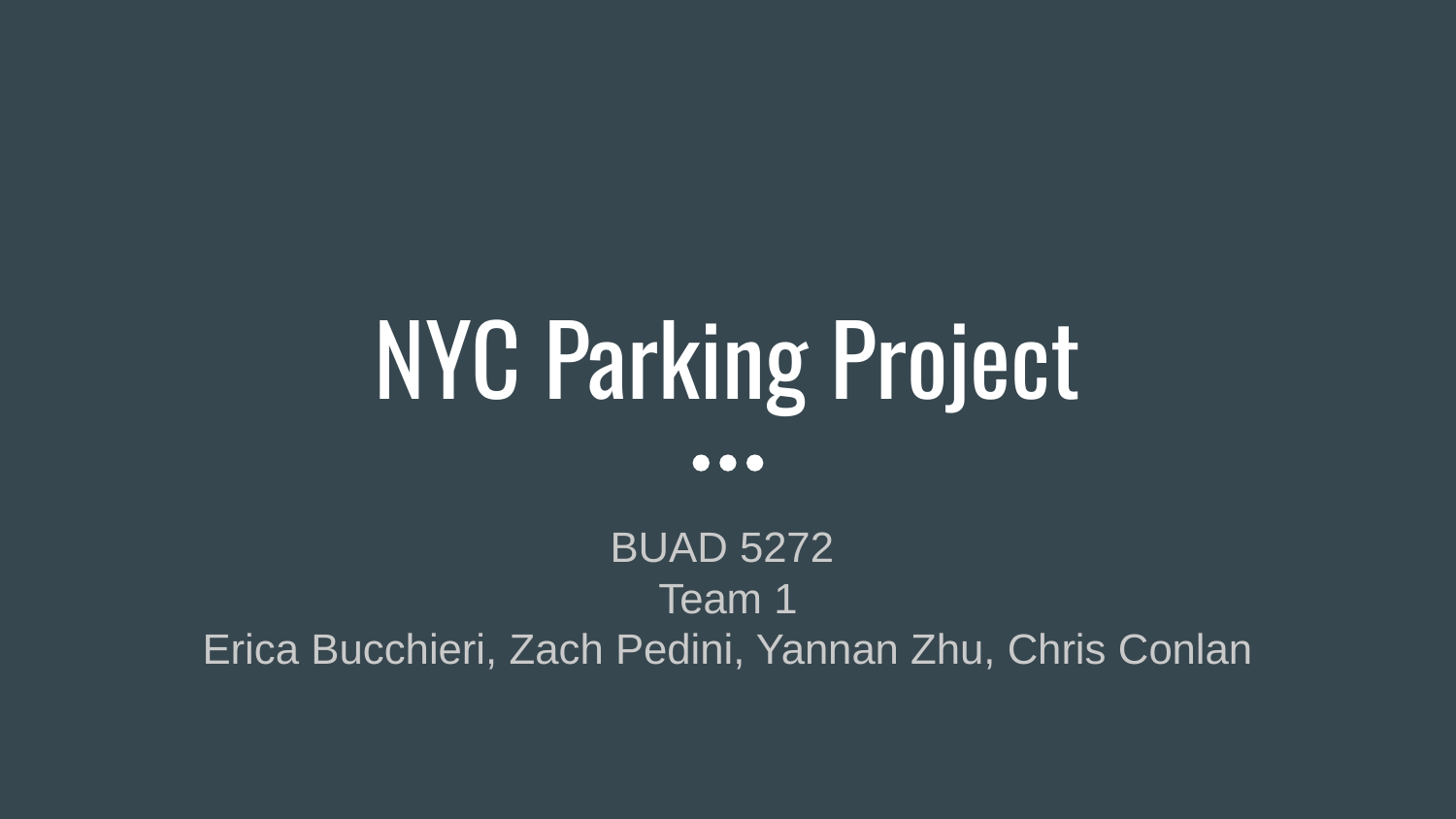

# NYC Parking Project
BUAD 5272
Team 1
Erica Bucchieri, Zach Pedini, Yannan Zhu, Chris Conlan